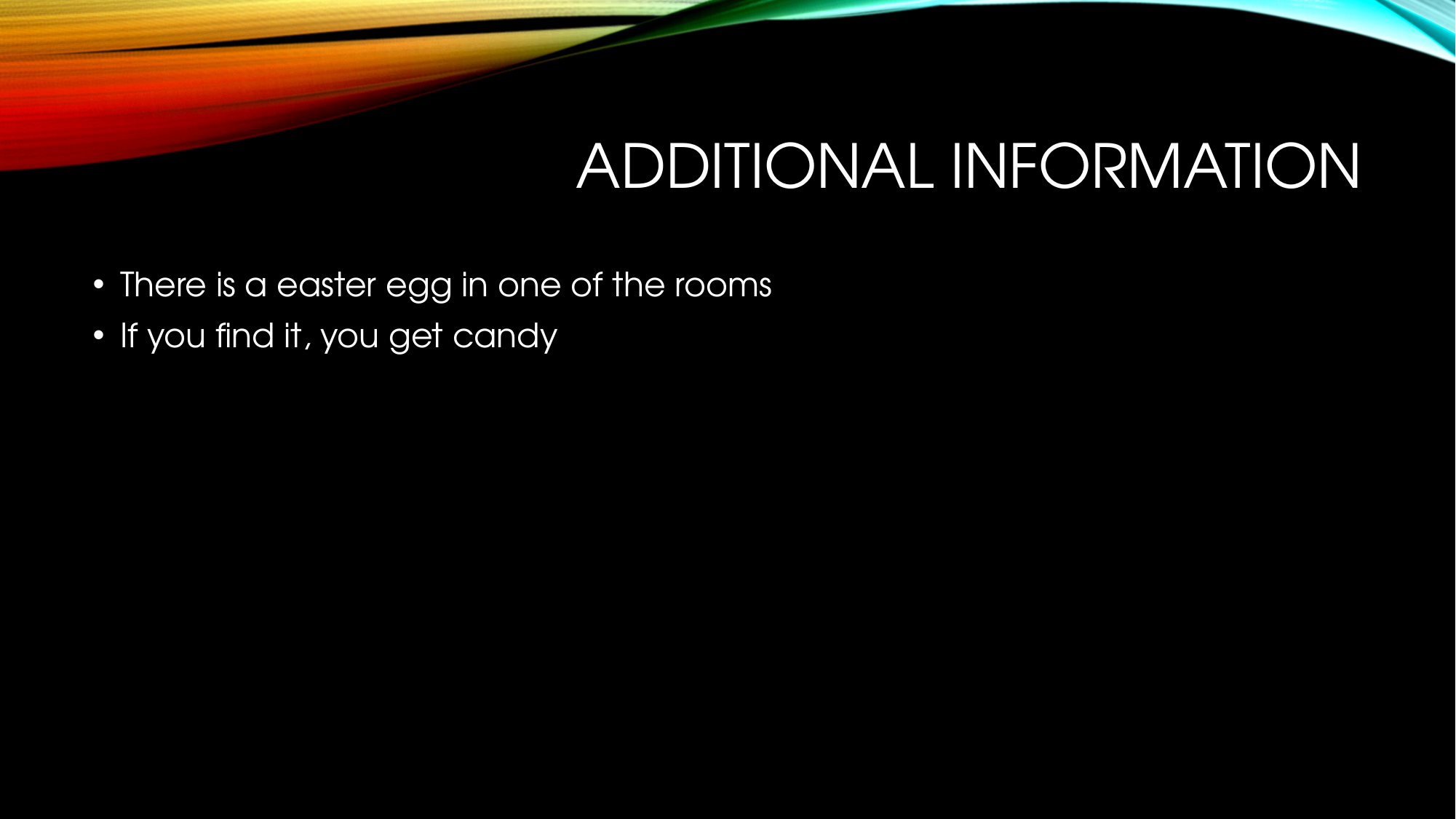

# Additional information
There is a easter egg in one of the rooms
If you find it, you get candy